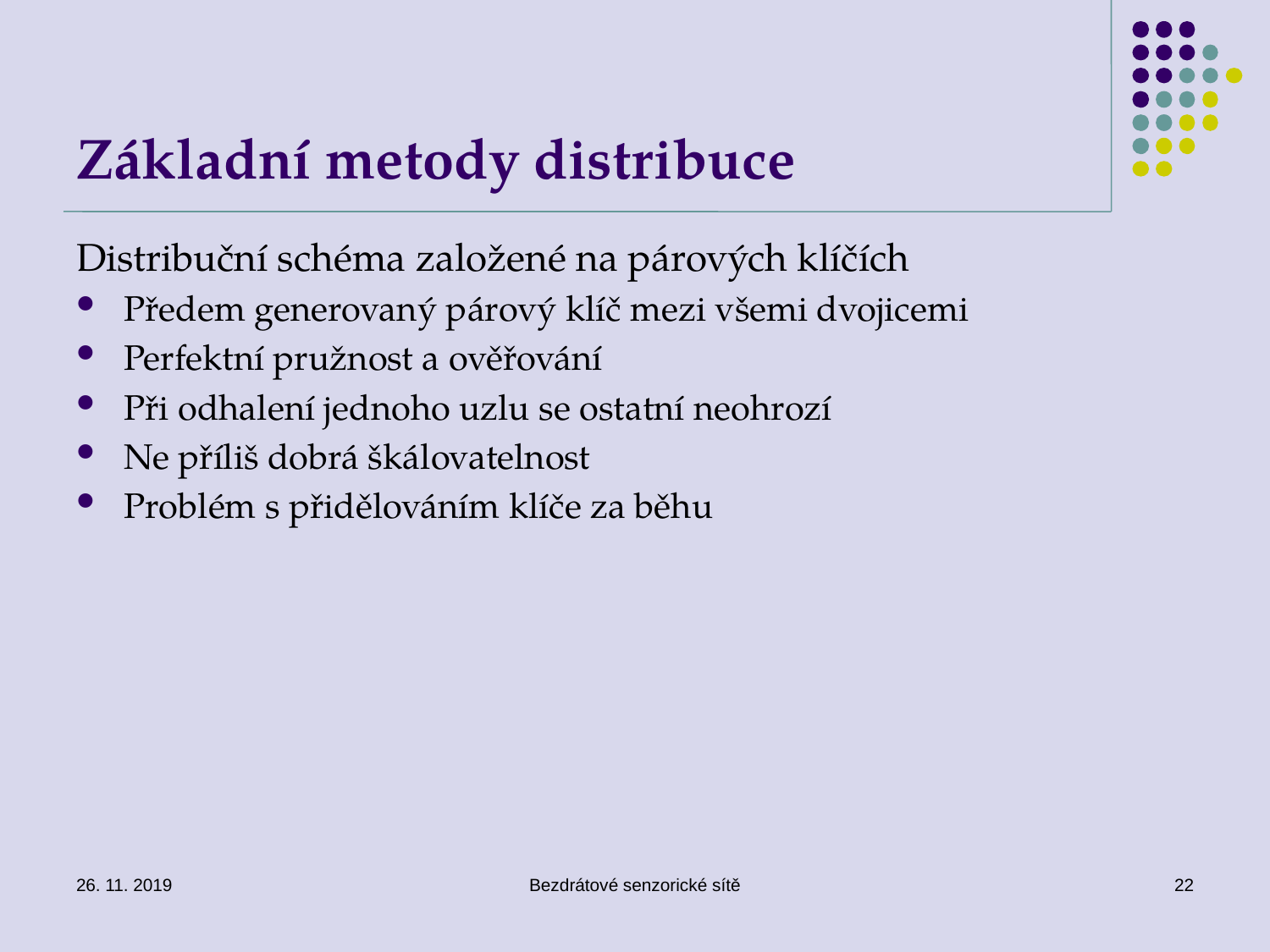

# Základní metody distribuce
Distribuční schéma založené na párových klíčích
Předem generovaný párový klíč mezi všemi dvojicemi
Perfektní pružnost a ověřování
Při odhalení jednoho uzlu se ostatní neohrozí
Ne příliš dobrá škálovatelnost
Problém s přidělováním klíče za běhu
26. 11. 2019
Bezdrátové senzorické sítě
22